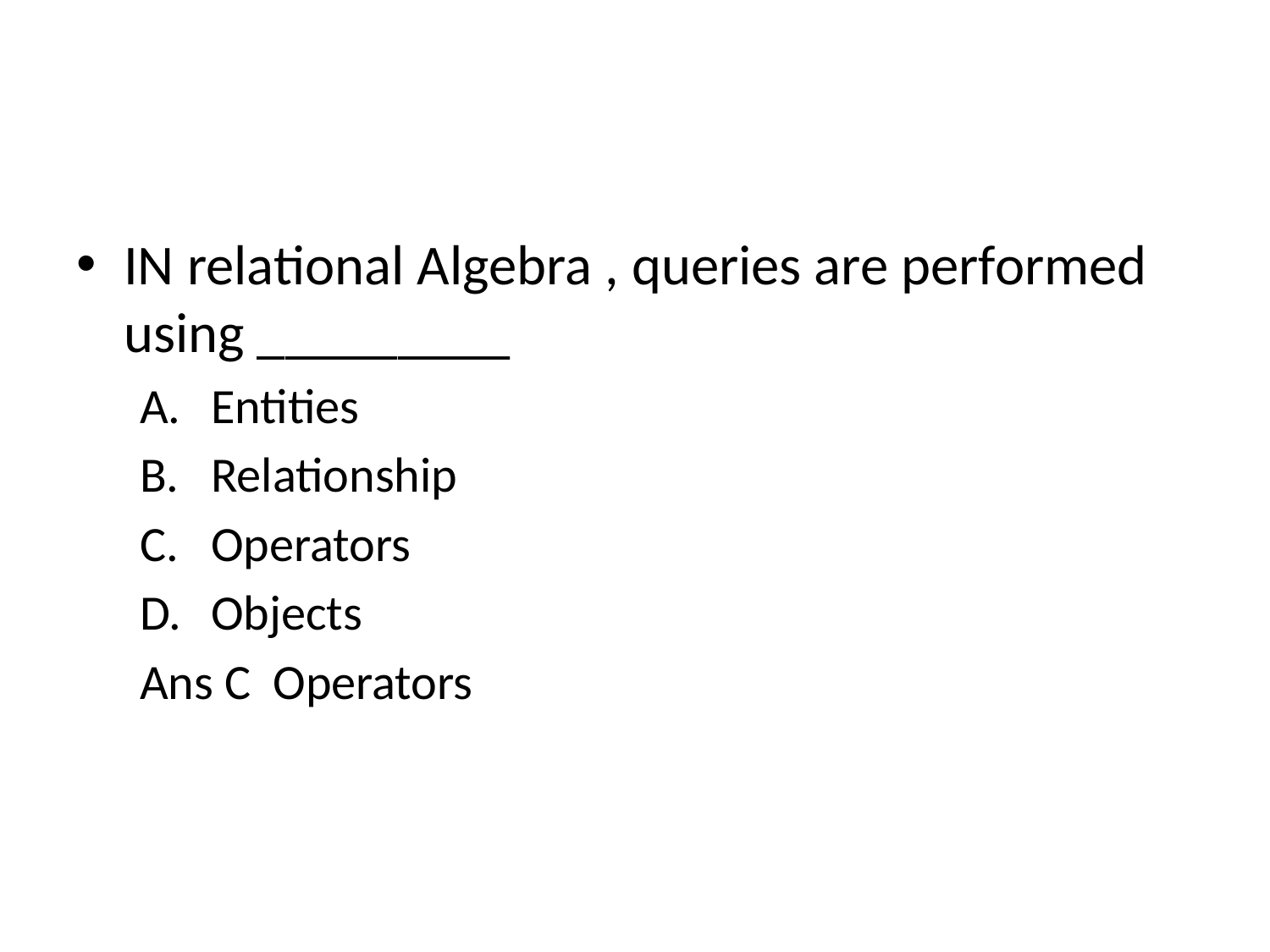

#
IN relational Algebra , queries are performed using _________
Entities
Relationship
Operators
Objects
Ans C  Operators